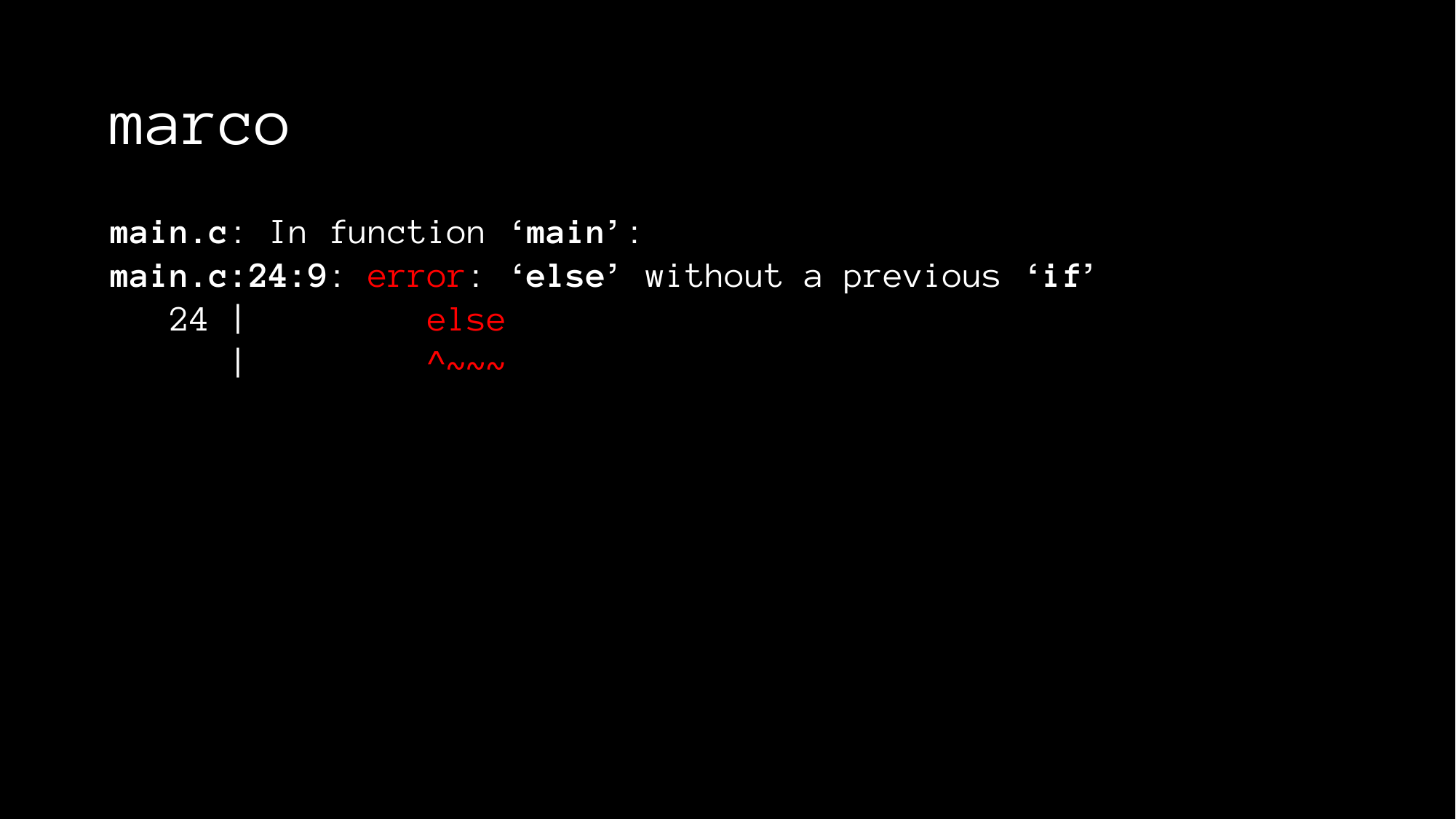

# marco
main.c: In function ‘main’:
main.c:24:9: error: ‘else’ without a previous ‘if’
   24 |         else
      |         ^~~~